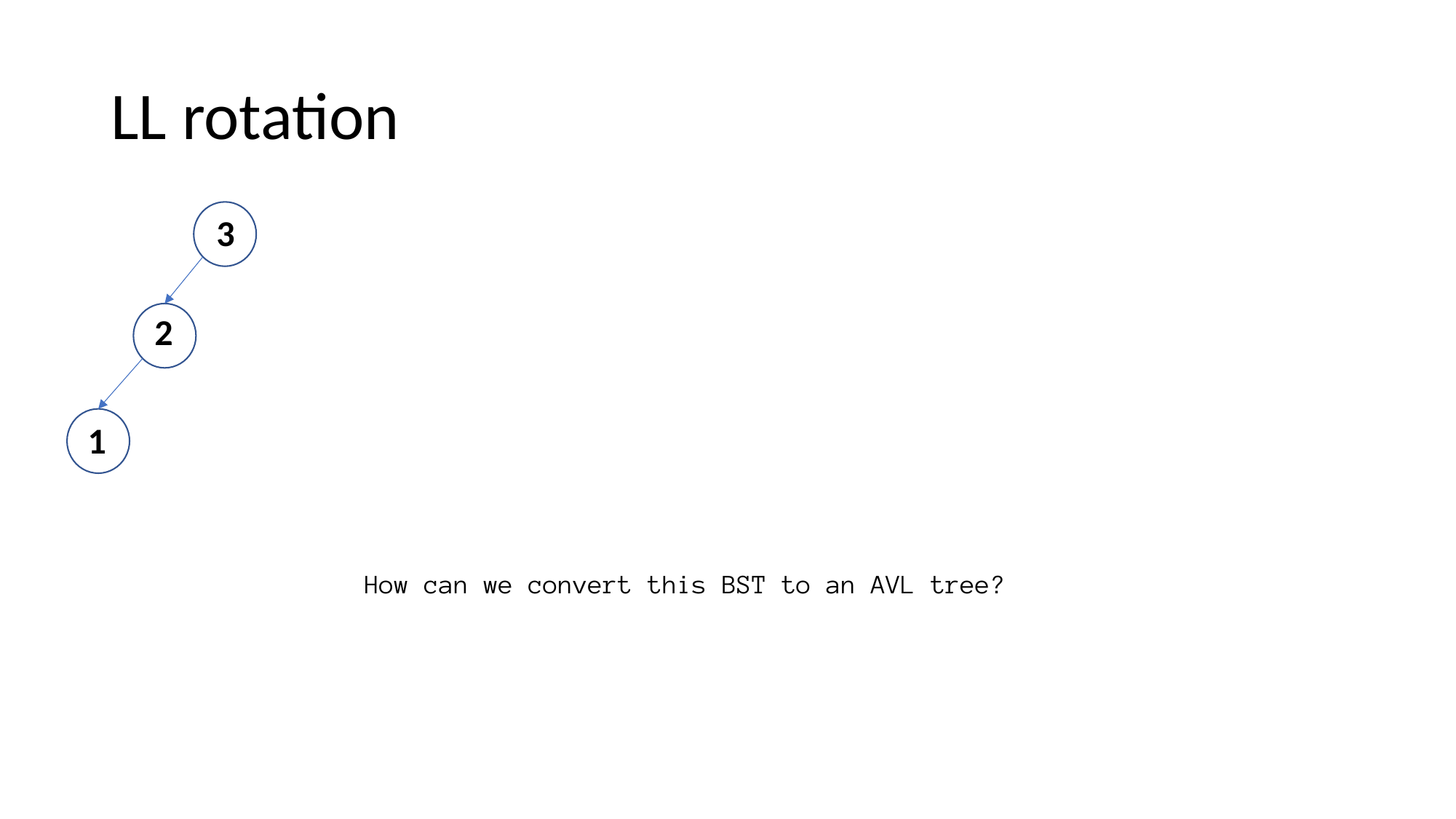

# LL rotation

3

2

1
How can we convert this BST to an AVL tree?